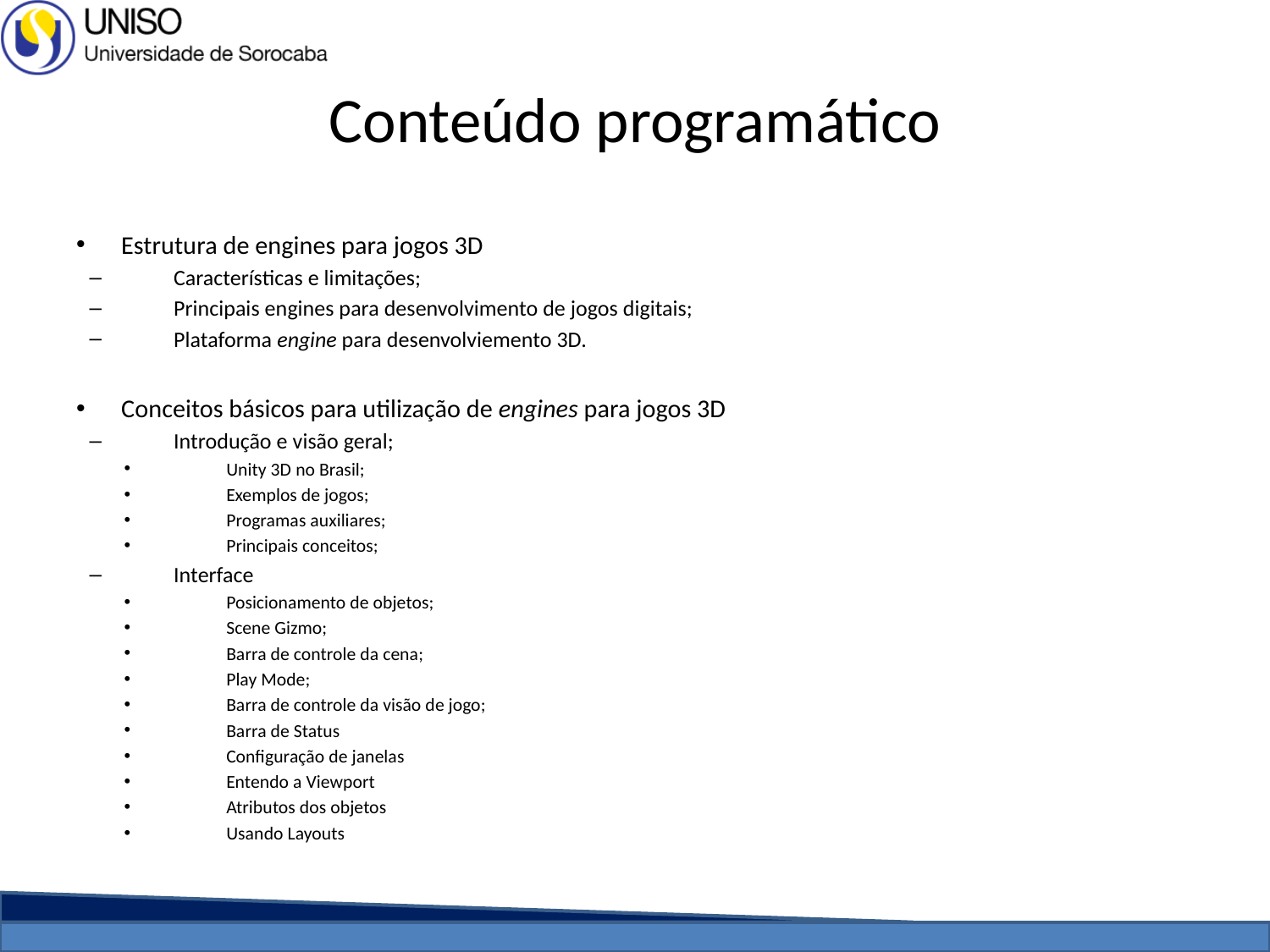

# Conteúdo programático
Estrutura de engines para jogos 3D
Características e limitações;
Principais engines para desenvolvimento de jogos digitais;
Plataforma engine para desenvolviemento 3D.

Conceitos básicos para utilização de engines para jogos 3D
Introdução e visão geral;
Unity 3D no Brasil;
Exemplos de jogos;
Programas auxiliares;
Principais conceitos;
Interface
Posicionamento de objetos;
Scene Gizmo;
Barra de controle da cena;
Play Mode;
Barra de controle da visão de jogo;
Barra de Status
Configuração de janelas
Entendo a Viewport
Atributos dos objetos
Usando Layouts